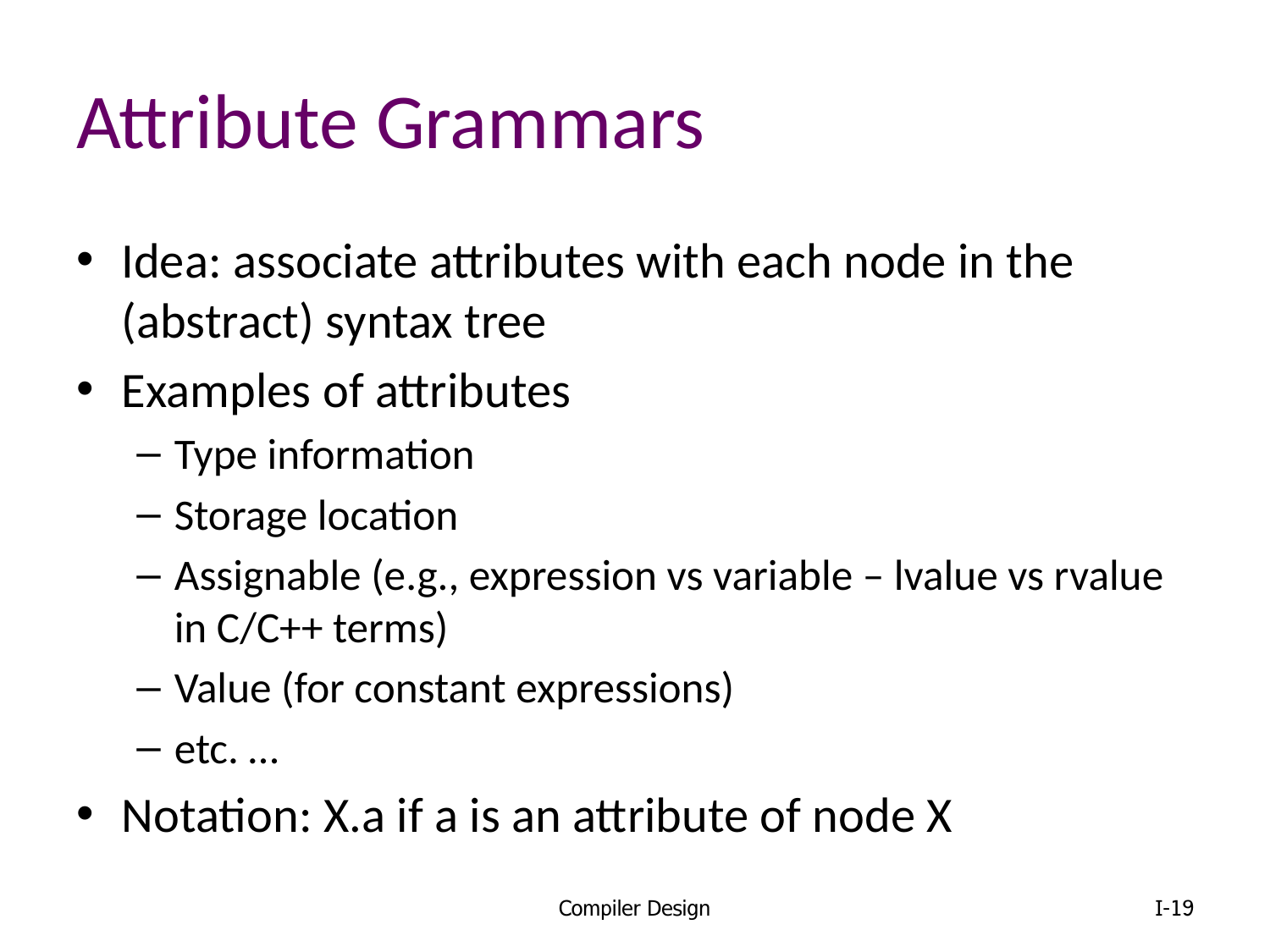

# Attribute Grammars
Idea: associate attributes with each node in the (abstract) syntax tree
Examples of attributes
Type information
Storage location
Assignable (e.g., expression vs variable – lvalue vs rvalue in C/C++ terms)
Value (for constant expressions)
etc. …
Notation: X.a if a is an attribute of node X
Compiler Design
I-19